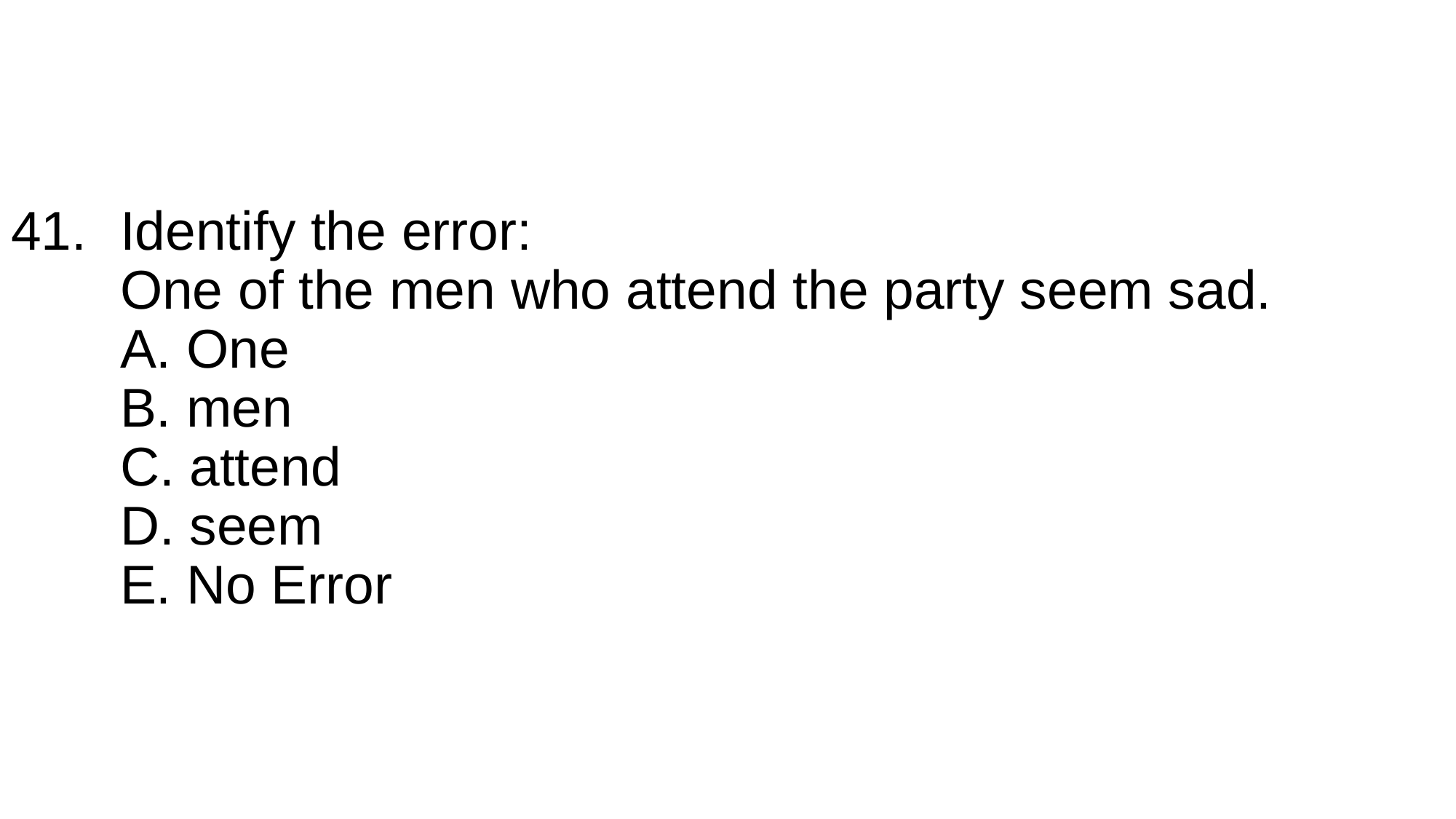

# 41. 	Identify the error: One of the men who attend the party seem sad. A. One B. men C. attend D. seem E. No Error